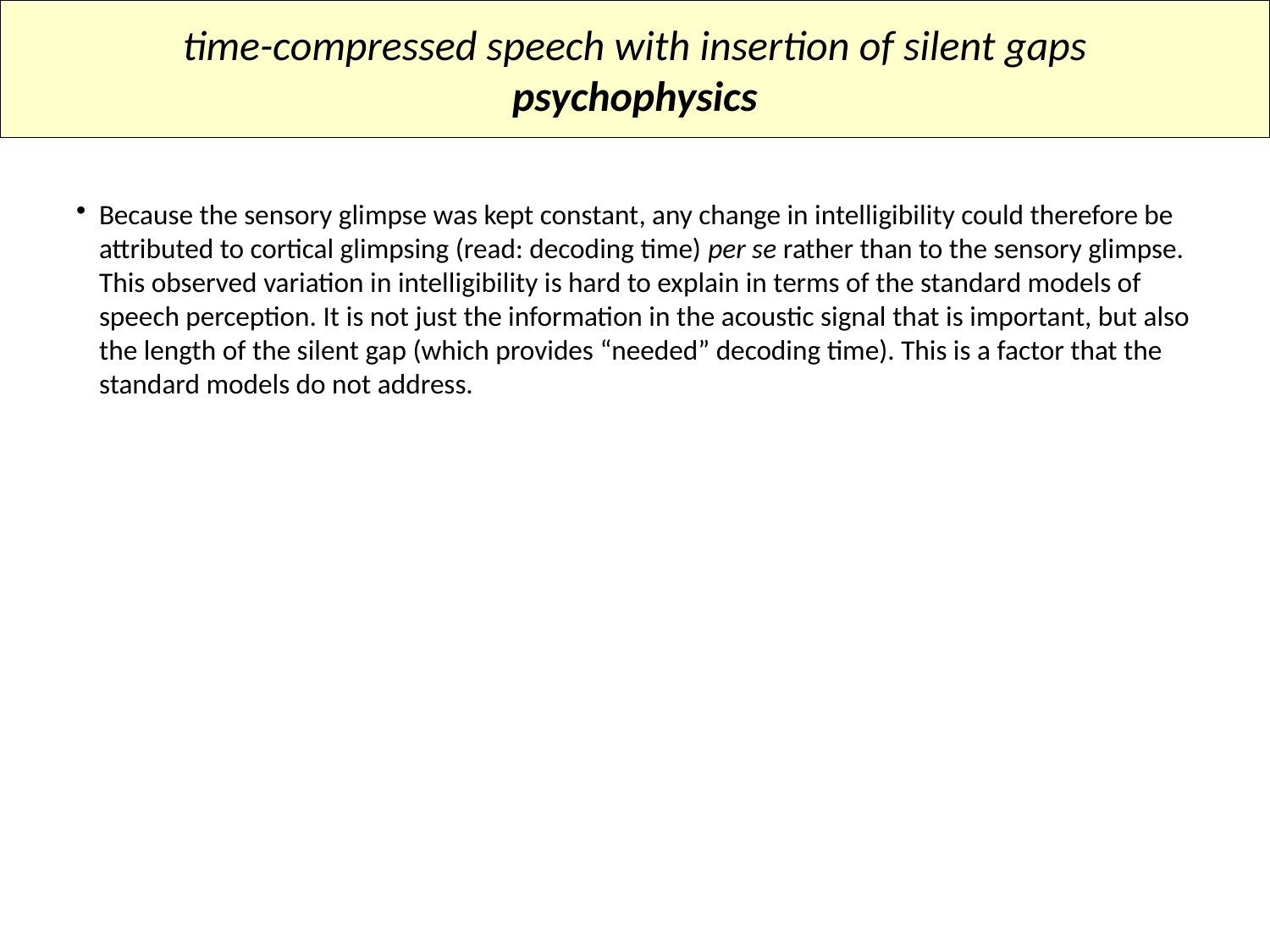

time-compressed speech with insertion of silent gaps
psychophysics
Because the sensory glimpse was kept constant, any change in intelligibility could therefore be attributed to cortical glimpsing (read: decoding time) per se rather than to the sensory glimpse. This observed variation in intelligibility is hard to explain in terms of the standard models of speech perception. It is not just the information in the acoustic signal that is important, but also the length of the silent gap (which provides “needed” decoding time). This is a factor that the standard models do not address.